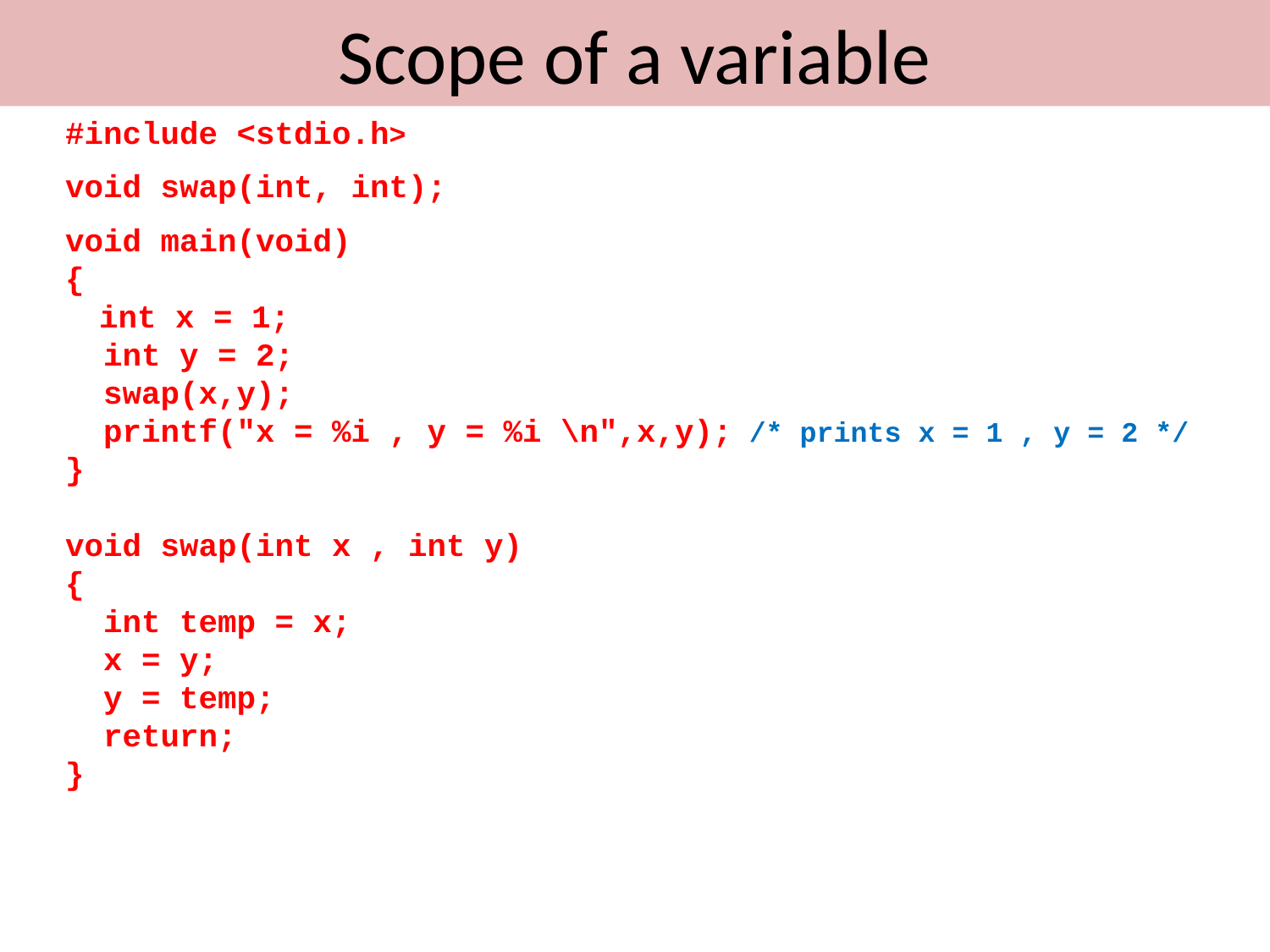

# Scope of a variable

#include <stdio.h>
void swap(int, int);
void main(void)
{
  int x = 1;
  int y = 2;
  swap(x,y);
  printf("x = %i , y = %i \n",x,y); /* prints x = 1 , y = 2 */
}

void swap(int x , int y)
{
  int temp = x;
  x = y;
  y = temp;
  return;
}